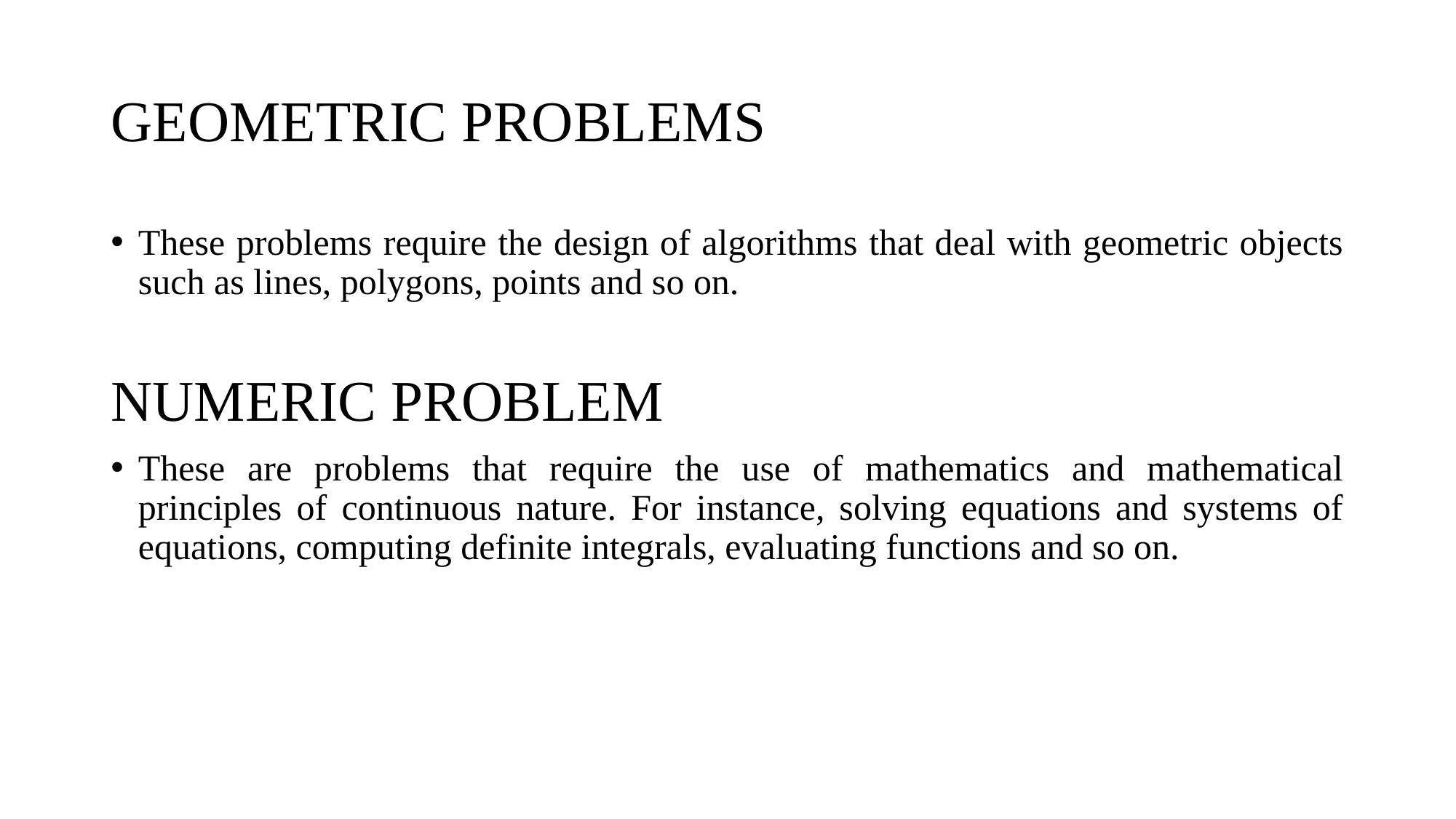

# GEOMETRIC PROBLEMS
These problems require the design of algorithms that deal with geometric objects such as lines, polygons, points and so on.

NUMERIC PROBLEM
These are problems that require the use of mathematics and mathematical principles of continuous nature. For instance, solving equations and systems of equations, computing definite integrals, evaluating functions and so on.